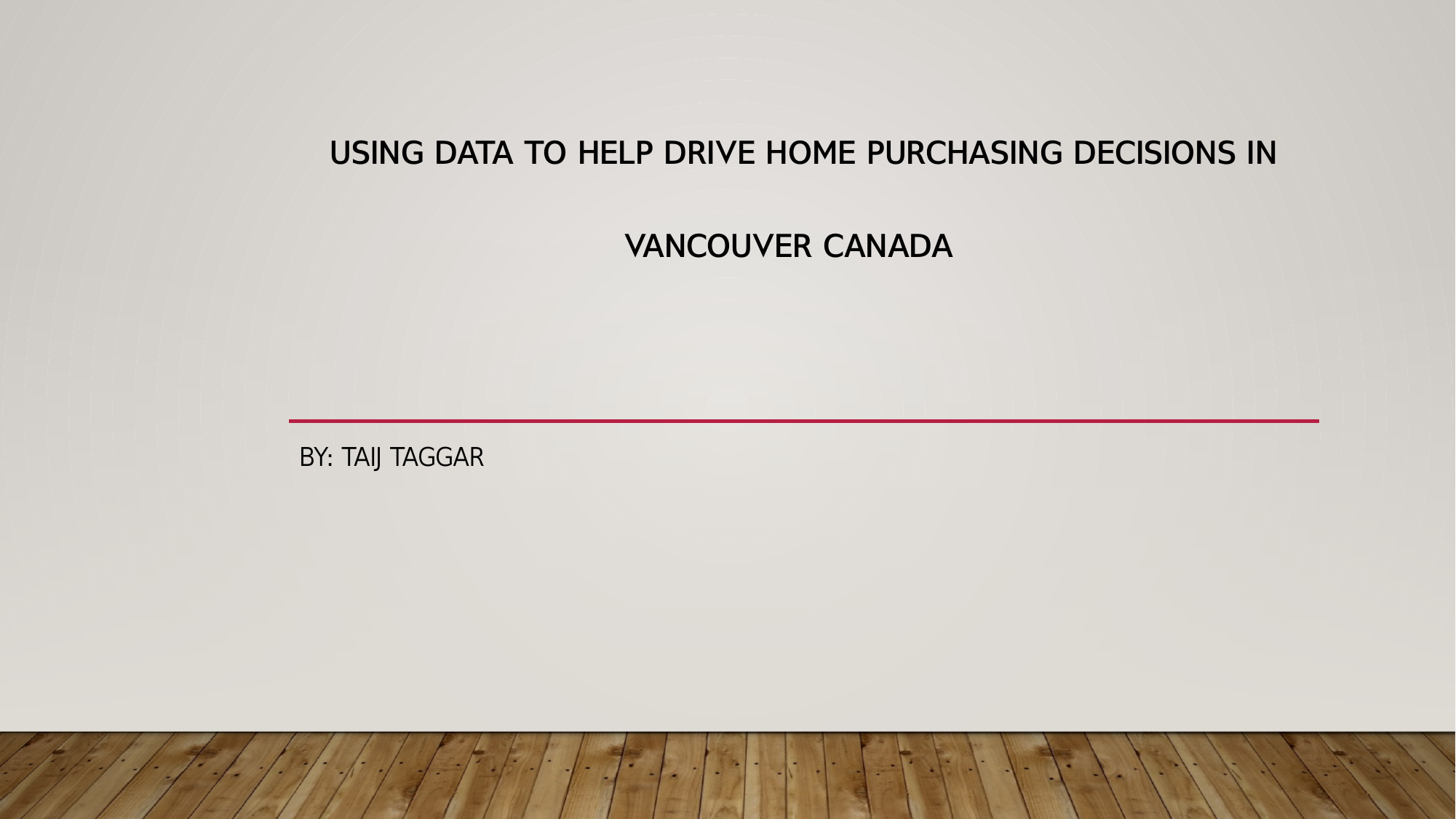

# Using Data to help drive home purchasing decisions in Vancouver Canada
By: Taij Taggar